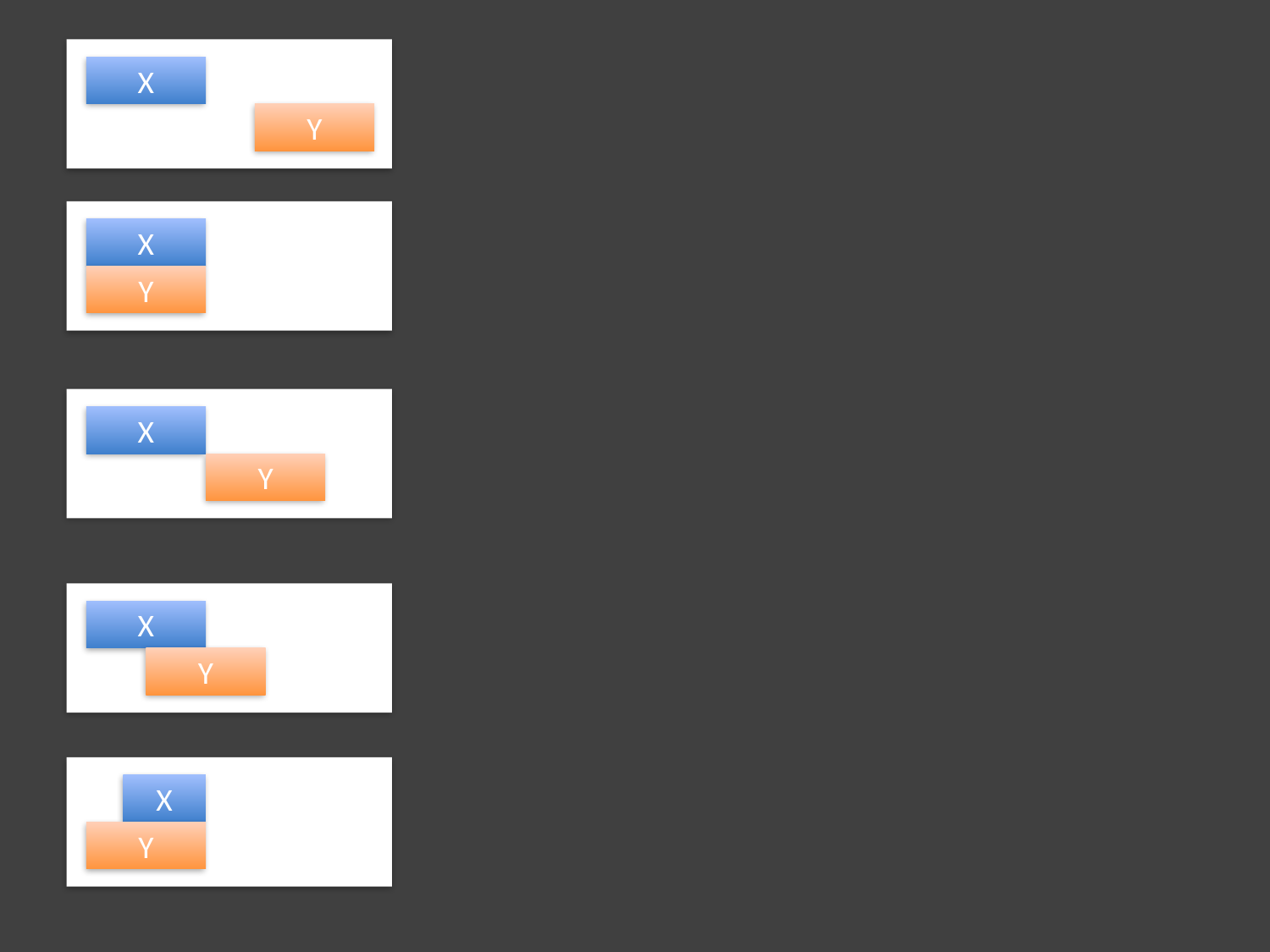

X
Y

X
Y

X
Y

X
Y

X
Y